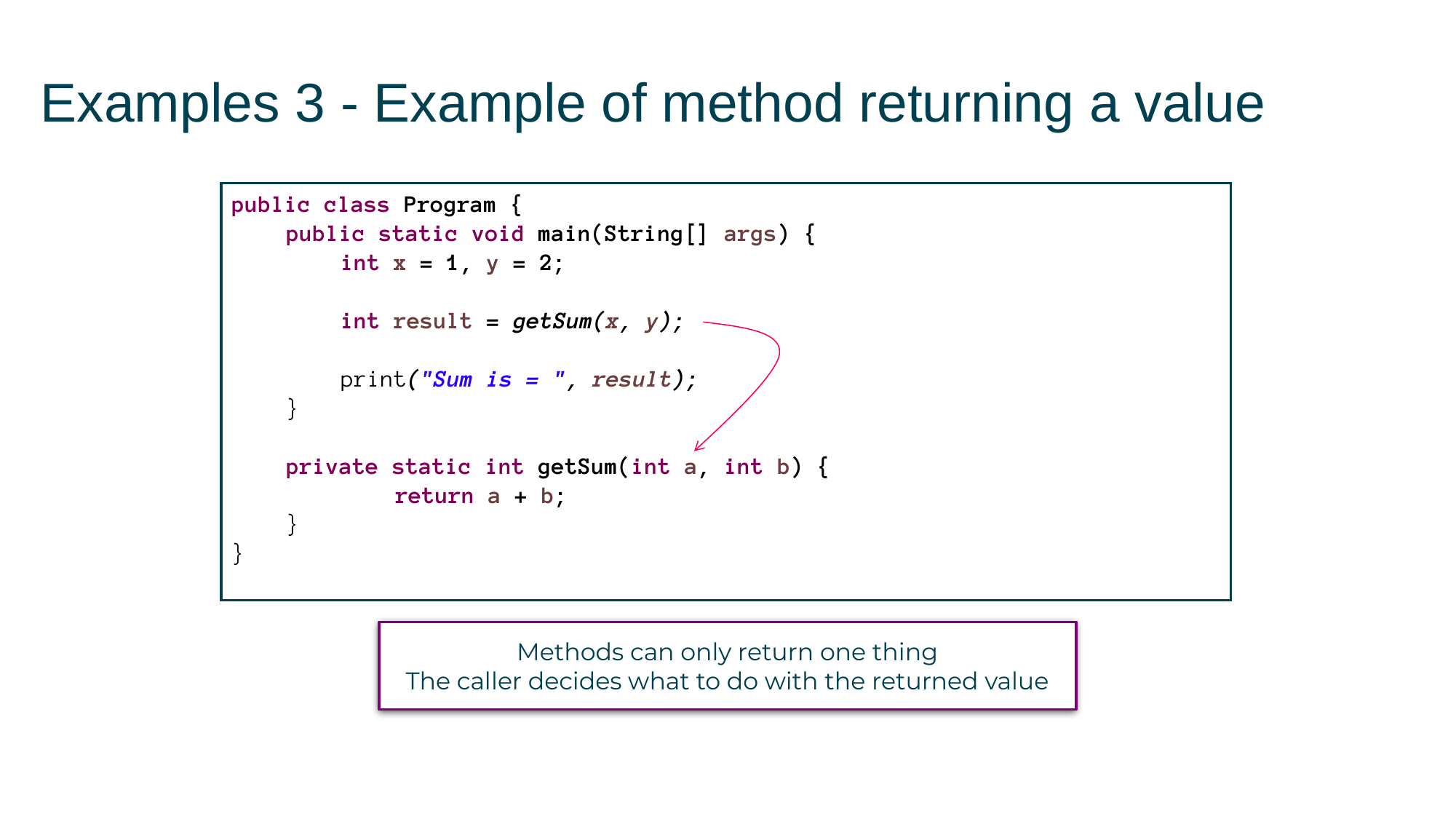

# Examples 3 - Example of method returning a value
public class Program {
public static void main(String[] args) {
int x = 1, y = 2;

int result = getSum(x, y);

print("Sum is = ", result);
}

private static int getSum(int a, int b) {
	return a + b;
}
}
Methods can only return one thing
The caller decides what to do with the returned value